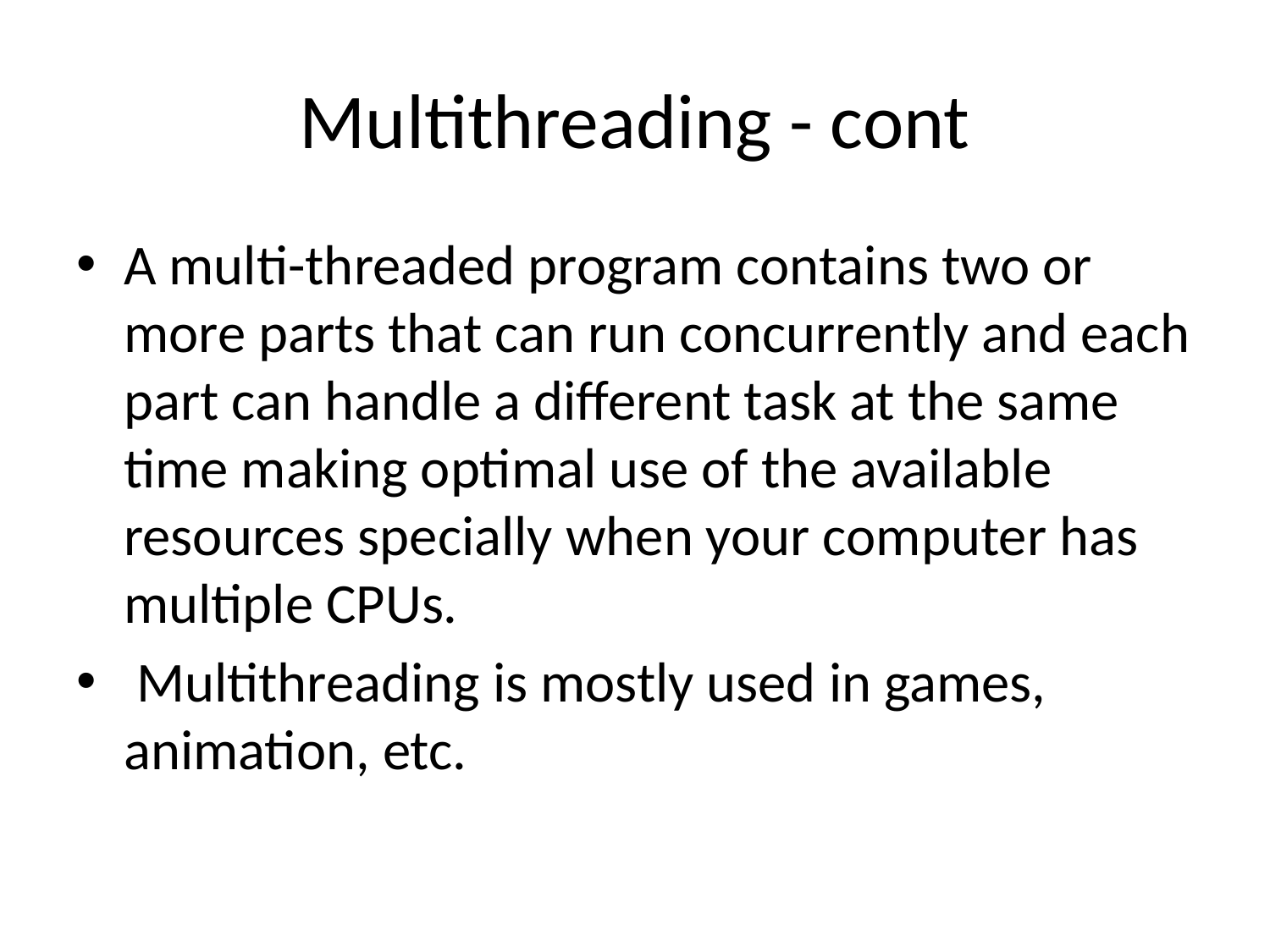

# Multithreading - cont
A multi-threaded program contains two or more parts that can run concurrently and each part can handle a different task at the same time making optimal use of the available resources specially when your computer has multiple CPUs.
 Multithreading is mostly used in games, animation, etc.